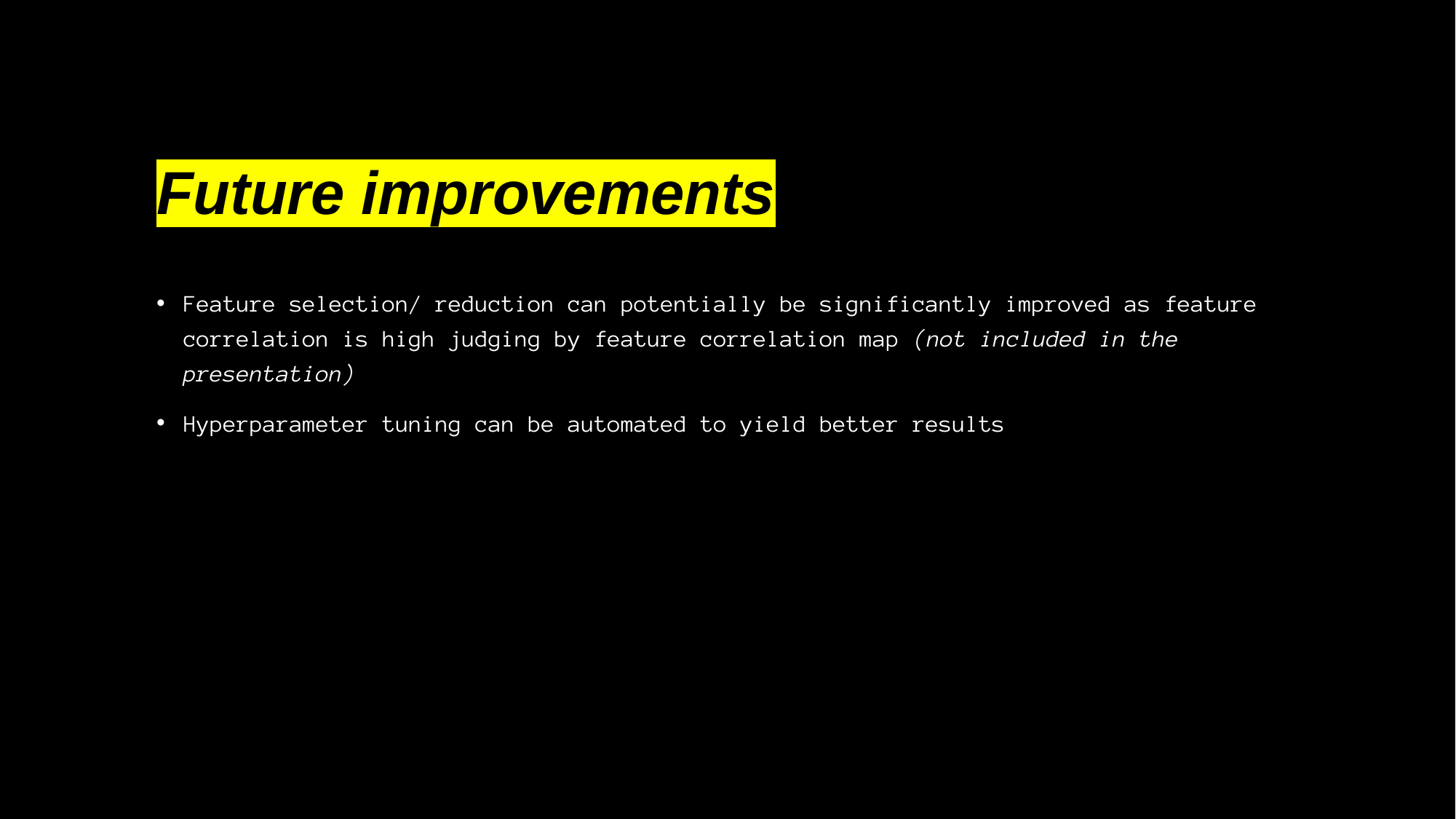

# Future improvements
Feature selection/ reduction can potentially be significantly improved as feature correlation is high judging by feature correlation map (not included in the presentation)
Hyperparameter tuning can be automated to yield better results